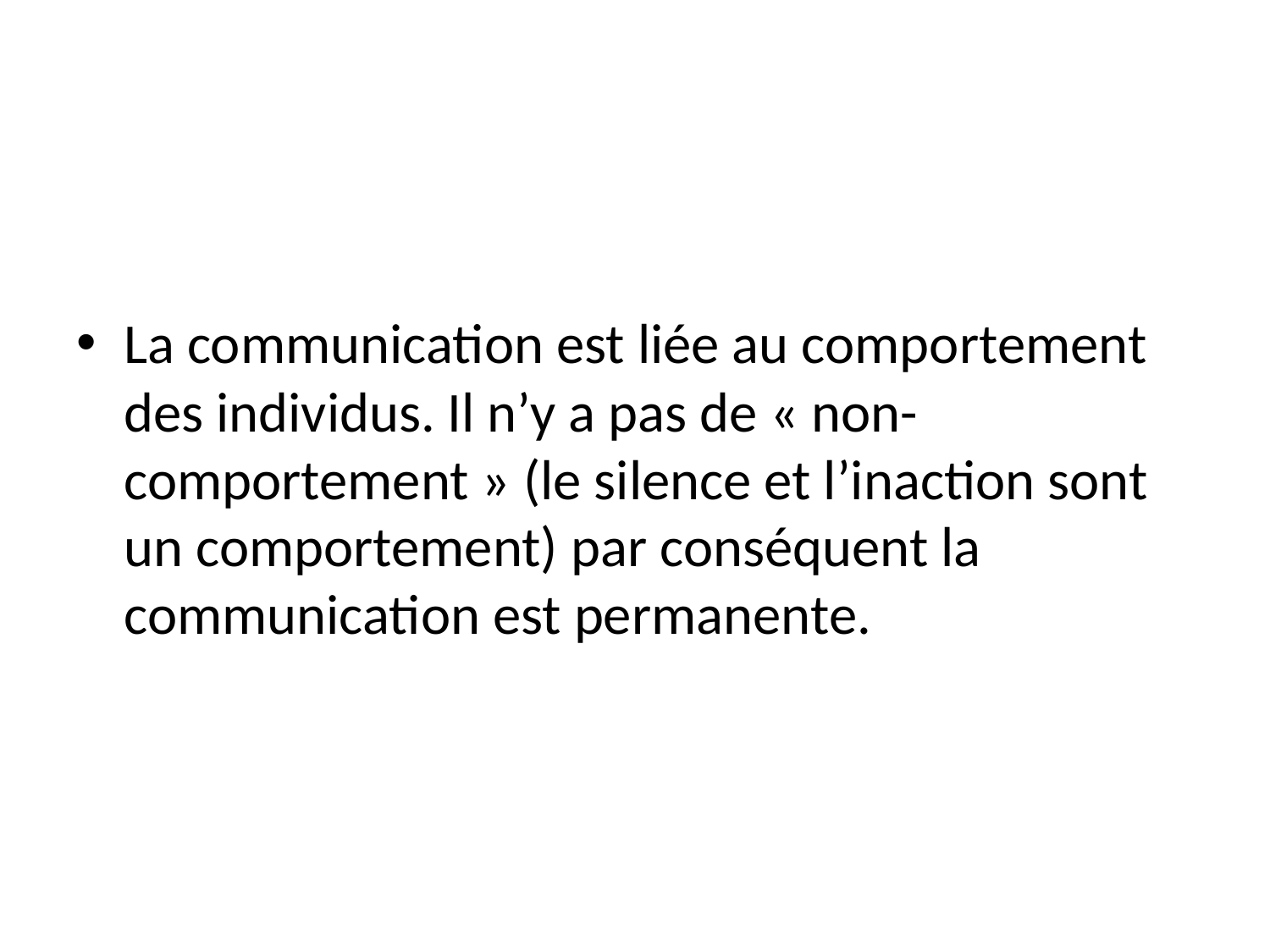

#

La communication est liée au comportement des individus. Il n’y a pas de « non-comportement » (le silence et l’inaction sont un comportement) par conséquent la communication est permanente.